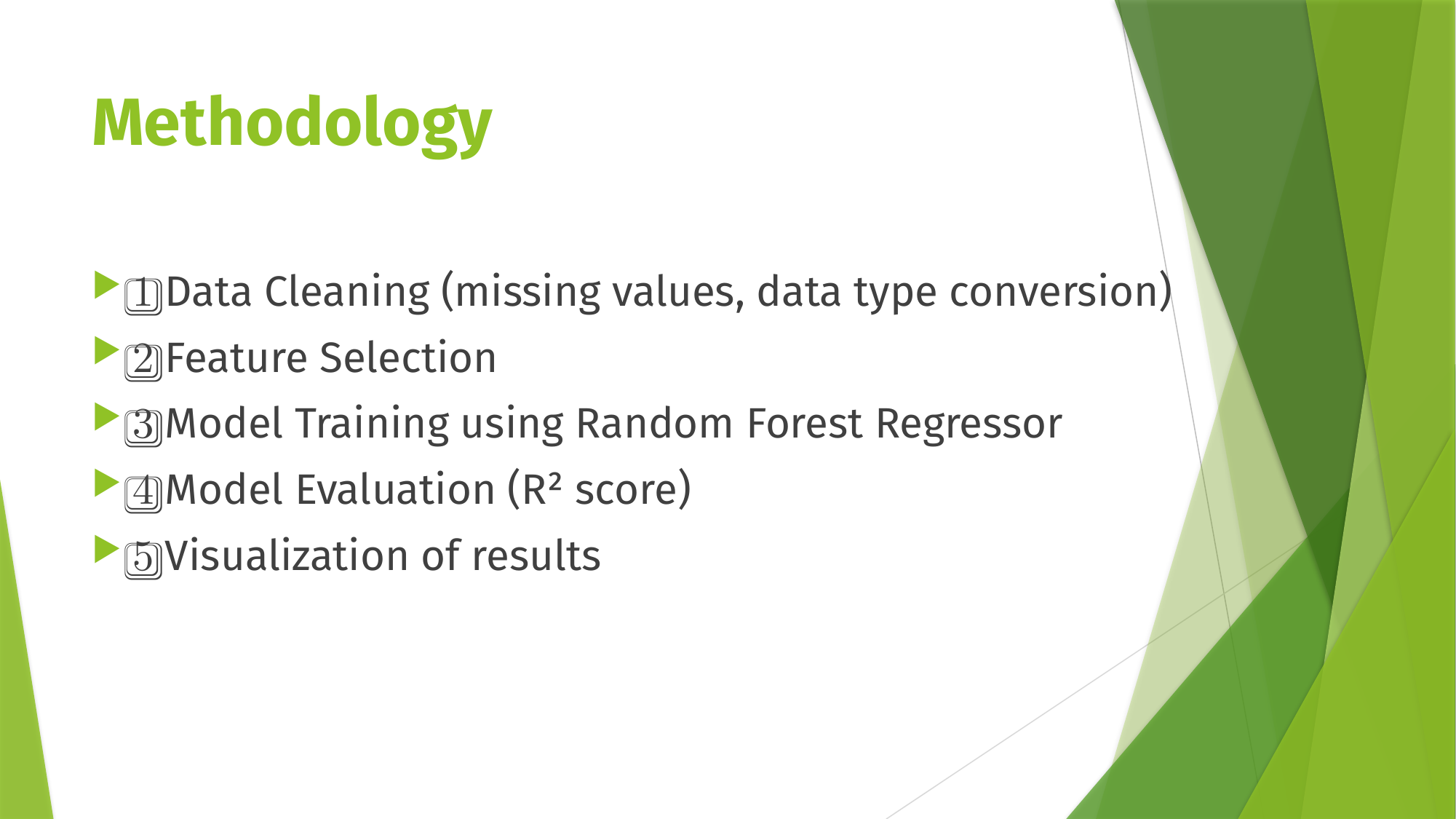

# Methodology
1️⃣ Data Cleaning (missing values, data type conversion)
2️⃣ Feature Selection
3️⃣ Model Training using Random Forest Regressor
4️⃣ Model Evaluation (R² score)
5️⃣ Visualization of results